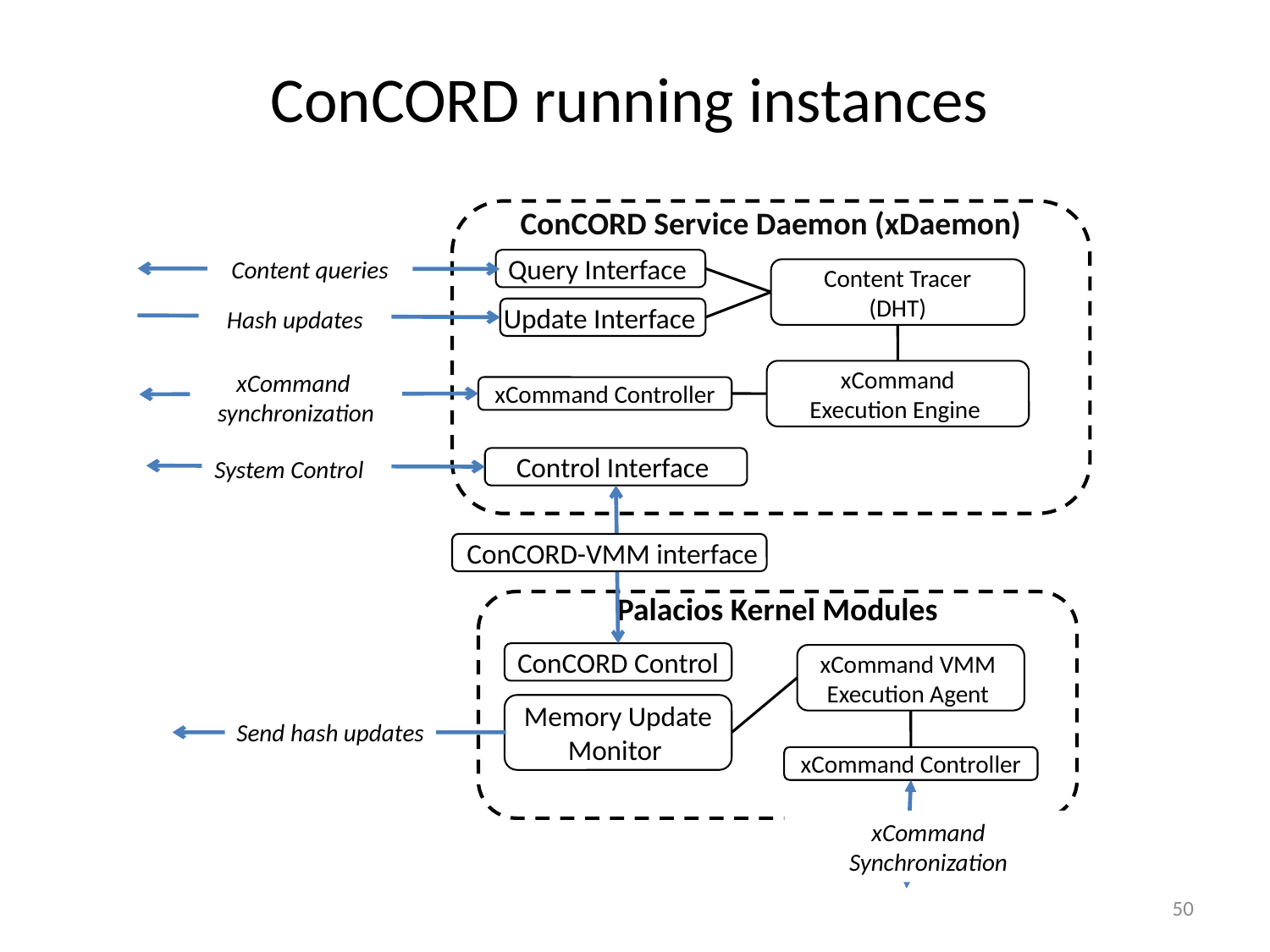

# ConCORD running instances
ConCORD Service Daemon (xDaemon)
Content queries
Query Interface
Content Tracer
(DHT)
Hash updates
Update Interface
xCommand
Execution Engine
xCommand
synchronization
xCommand Controller
System Control
Control Interface
 ConCORD-VMM interface
Palacios Kernel Modules
xCommand VMM
Execution Agent
ConCORD Control
Memory Update
Monitor
Send hash updates
xCommand Controller
xCommand Synchronization
50